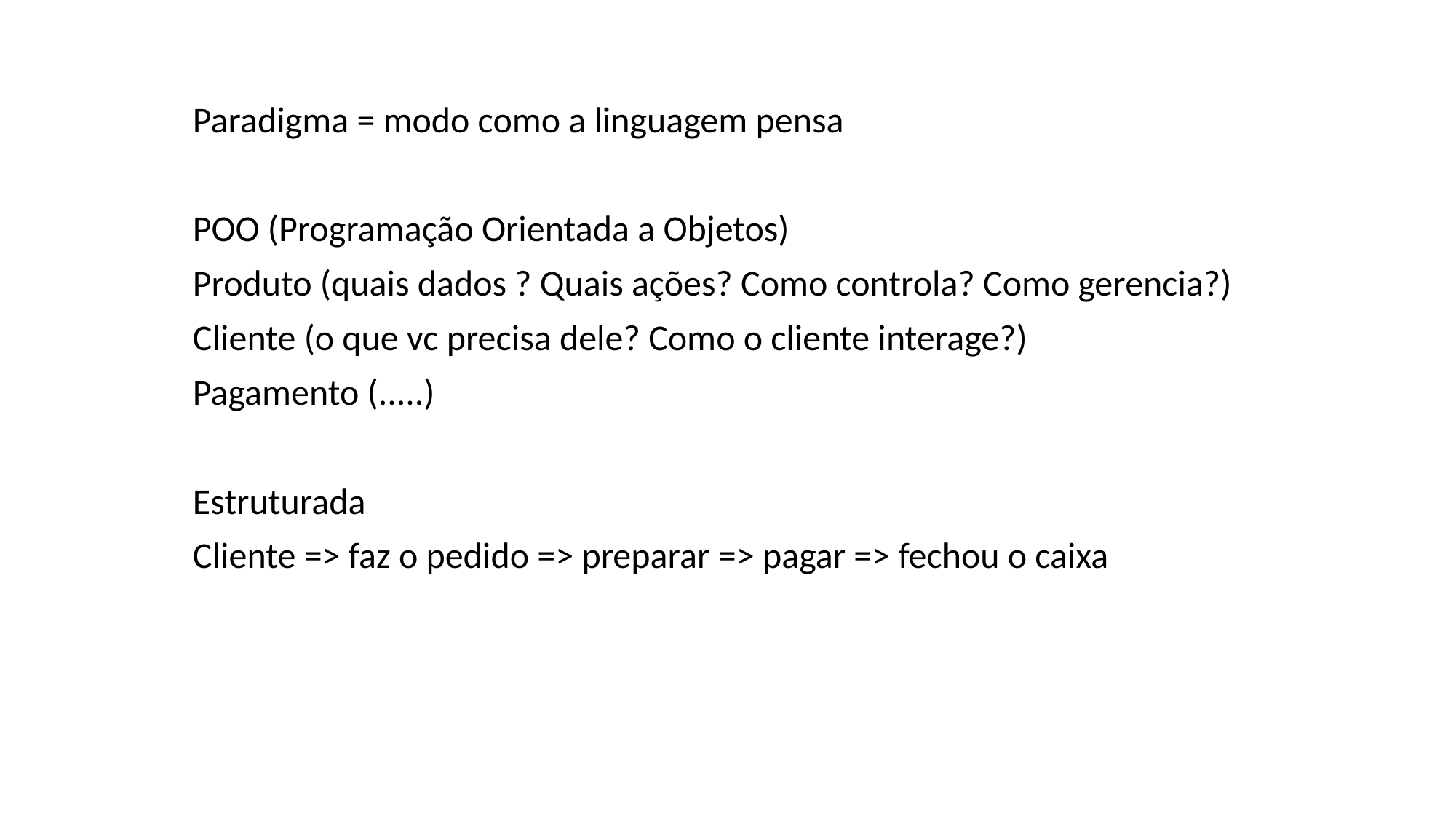

Paradigma = modo como a linguagem pensa

POO (Programação Orientada a Objetos)
Produto (quais dados ? Quais ações? Como controla? Como gerencia?)
Cliente (o que vc precisa dele? Como o cliente interage?)
Pagamento (.....)

Estruturada
Cliente => faz o pedido => preparar => pagar => fechou o caixa